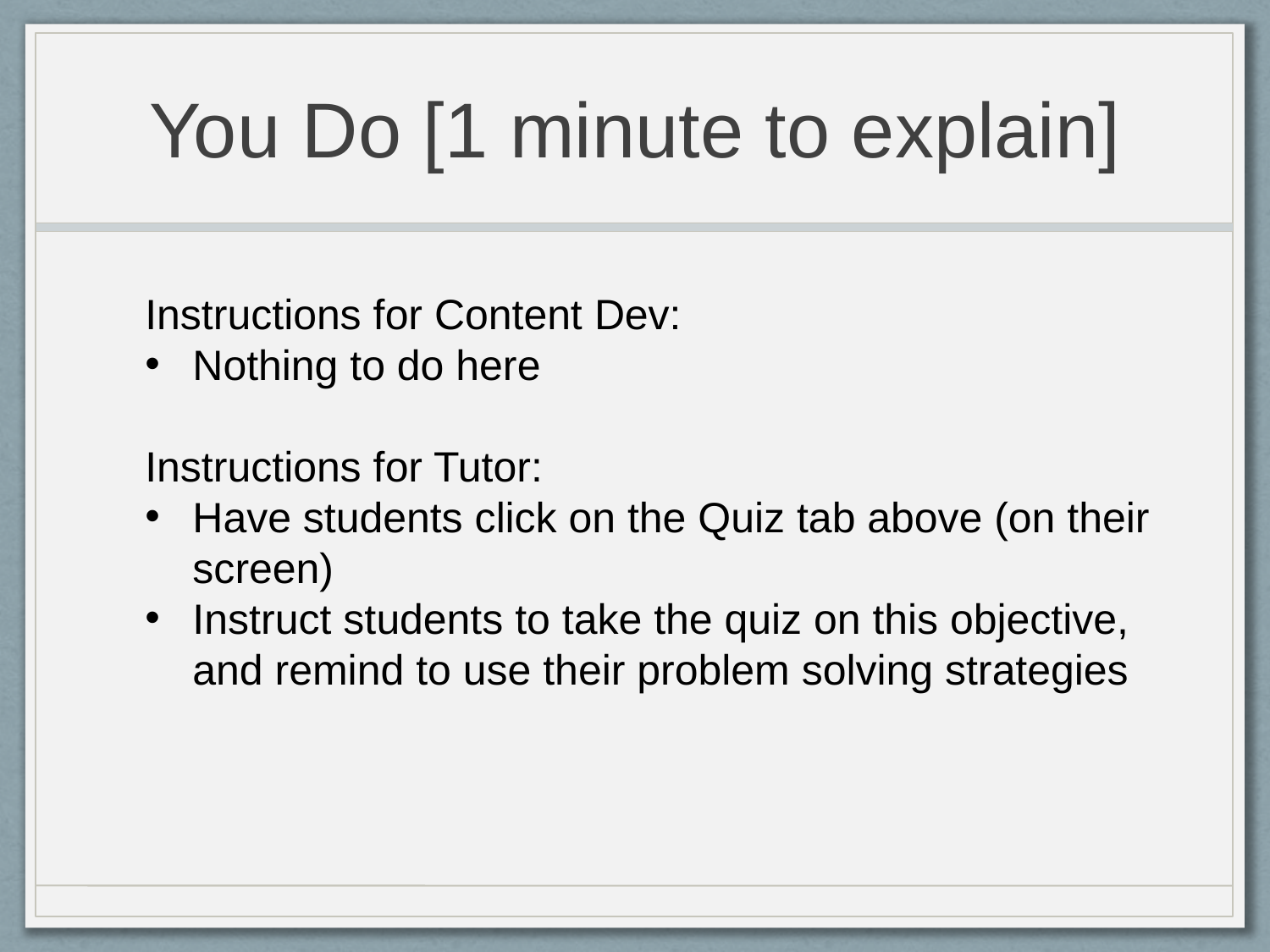

# You Do [1 minute to explain]
Instructions for Content Dev:
Nothing to do here

Instructions for Tutor:
Have students click on the Quiz tab above (on their screen)
Instruct students to take the quiz on this objective, and remind to use their problem solving strategies